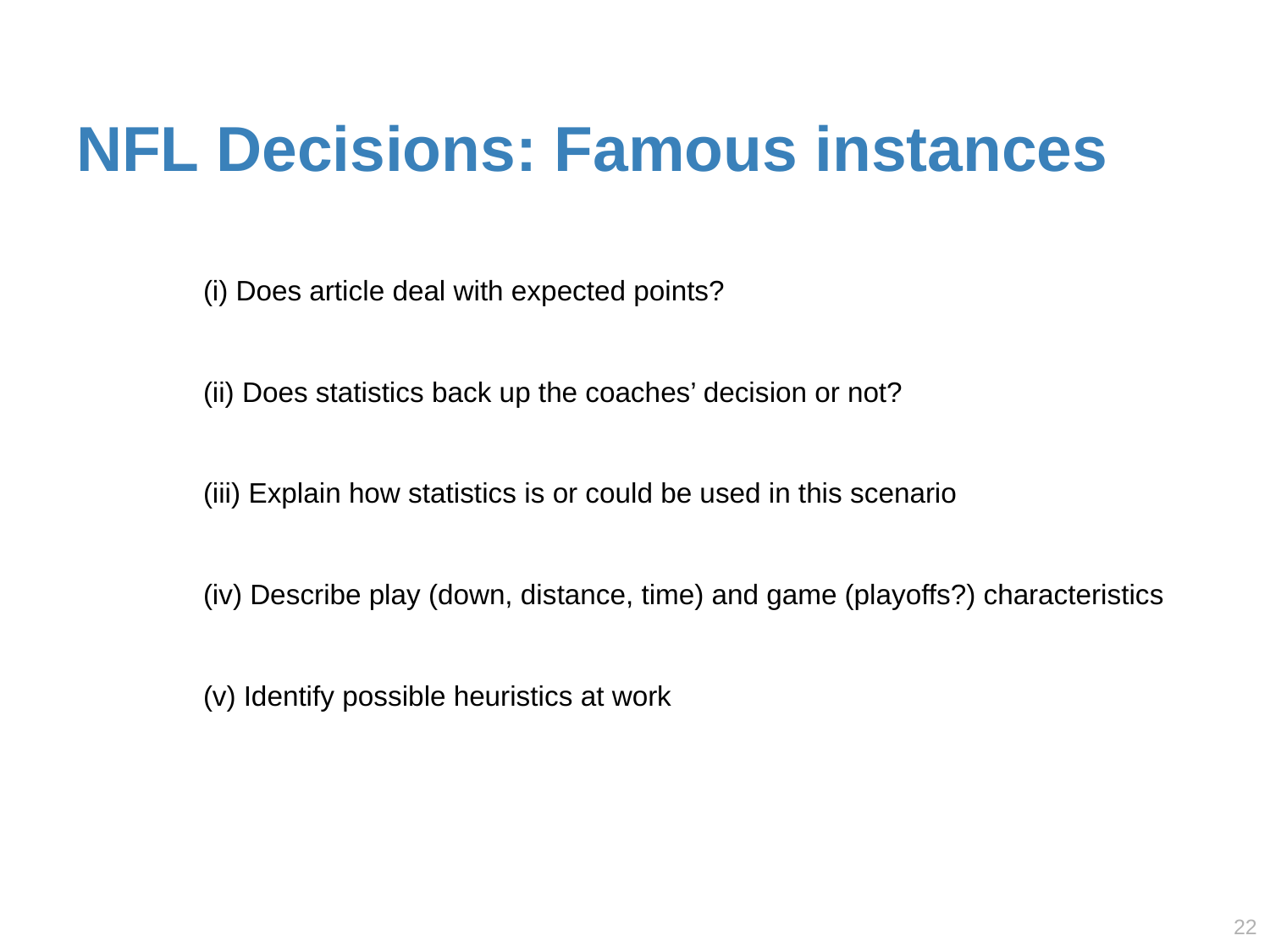

# NFL Decisions: Famous instances

	(i) Does article deal with expected points?

	(ii) Does statistics back up the coaches’ decision or not?

	(iii) Explain how statistics is or could be used in this scenario

	(iv) Describe play (down, distance, time) and game (playoffs?) characteristics

	(v) Identify possible heuristics at work

22